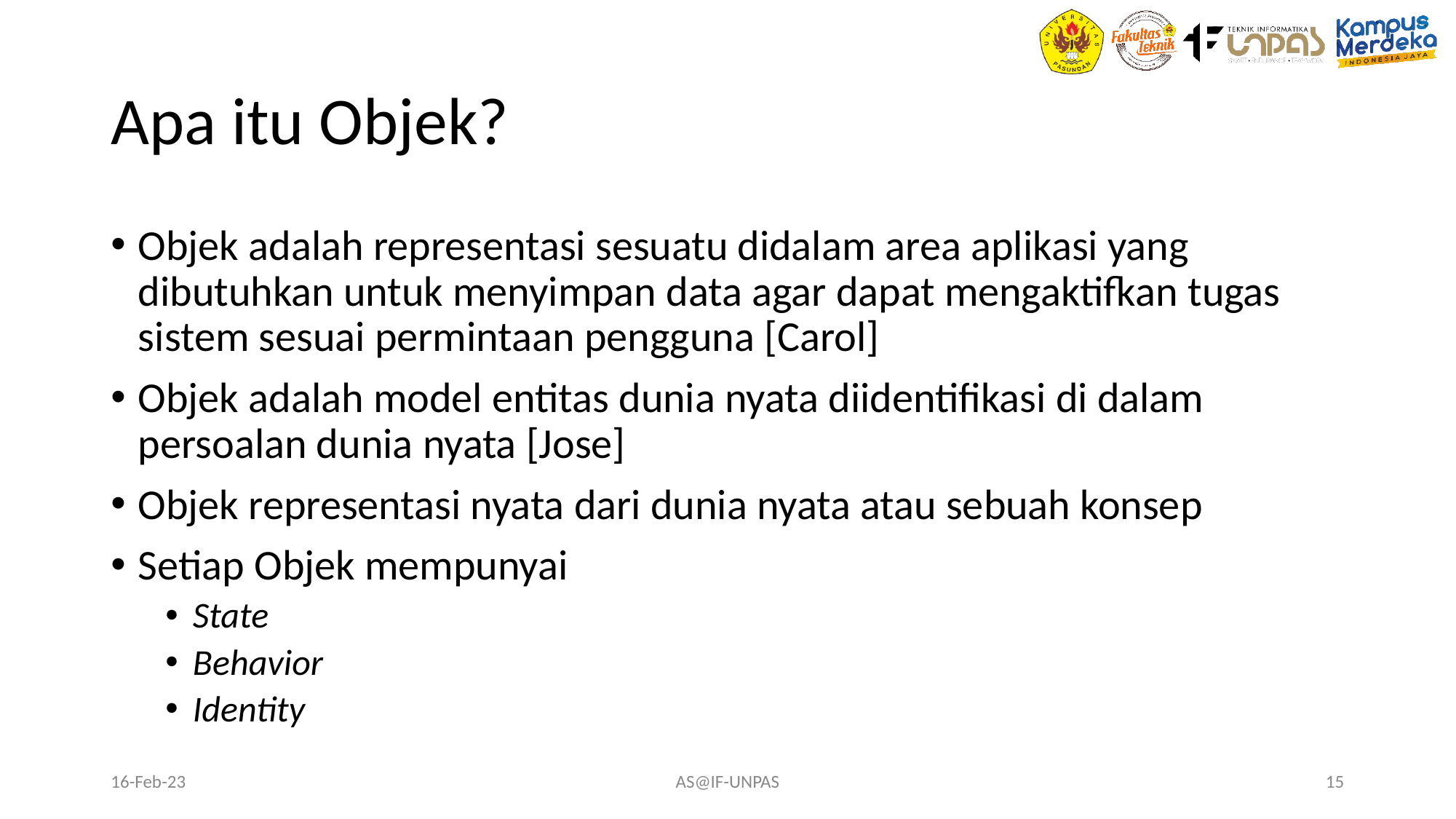

# Apa itu Objek?
Objek adalah representasi sesuatu didalam area aplikasi yang dibutuhkan untuk menyimpan data agar dapat mengaktifkan tugas sistem sesuai permintaan pengguna [Carol]
Objek adalah model entitas dunia nyata diidentifikasi di dalam persoalan dunia nyata [Jose]
Objek representasi nyata dari dunia nyata atau sebuah konsep
Setiap Objek mempunyai
State
Behavior
Identity
16-Feb-23
AS@IF-UNPAS
15